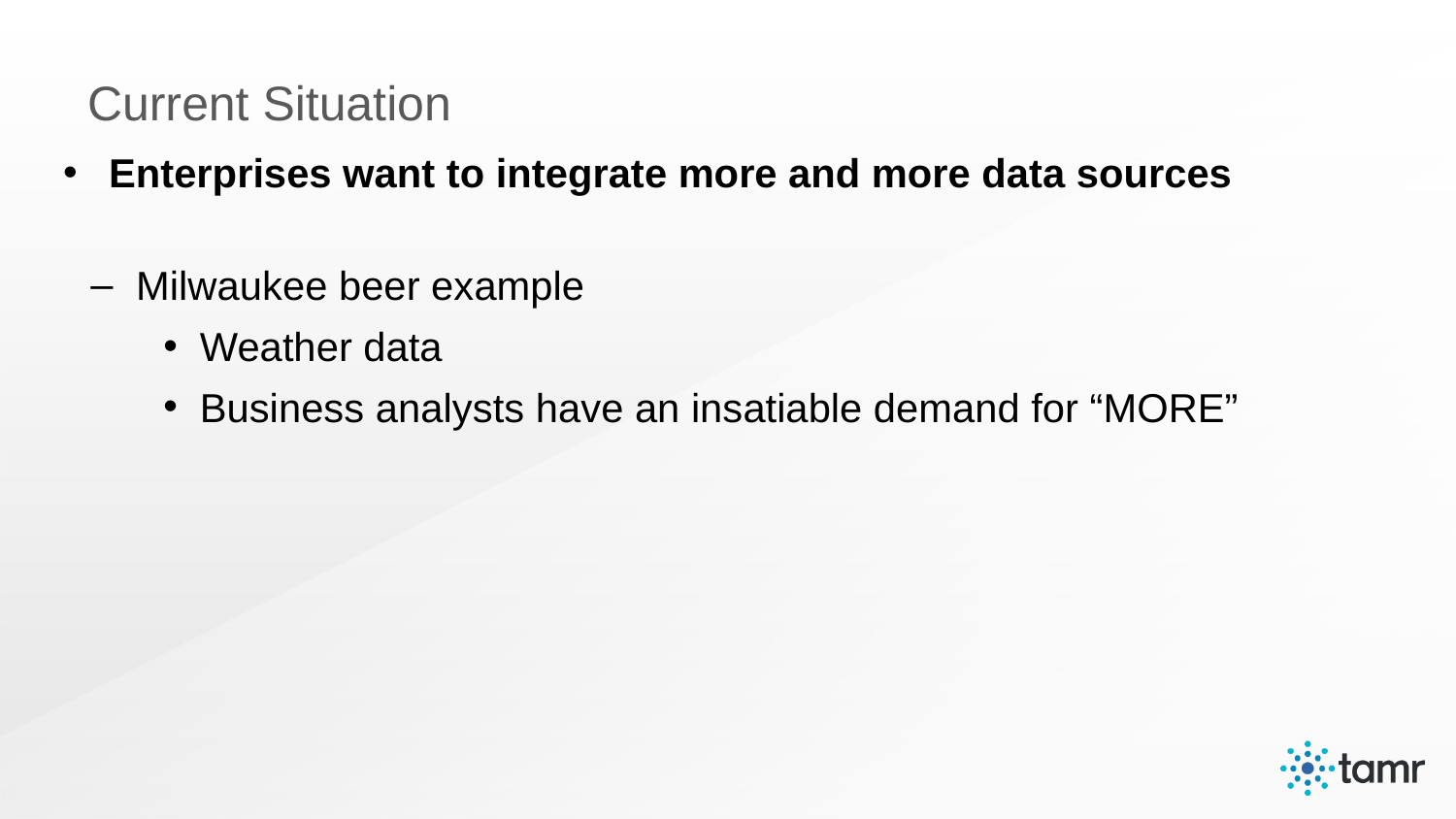

# Current Situation
Enterprises want to integrate more and more data sources

Milwaukee beer example
Weather data
Business analysts have an insatiable demand for “MORE”